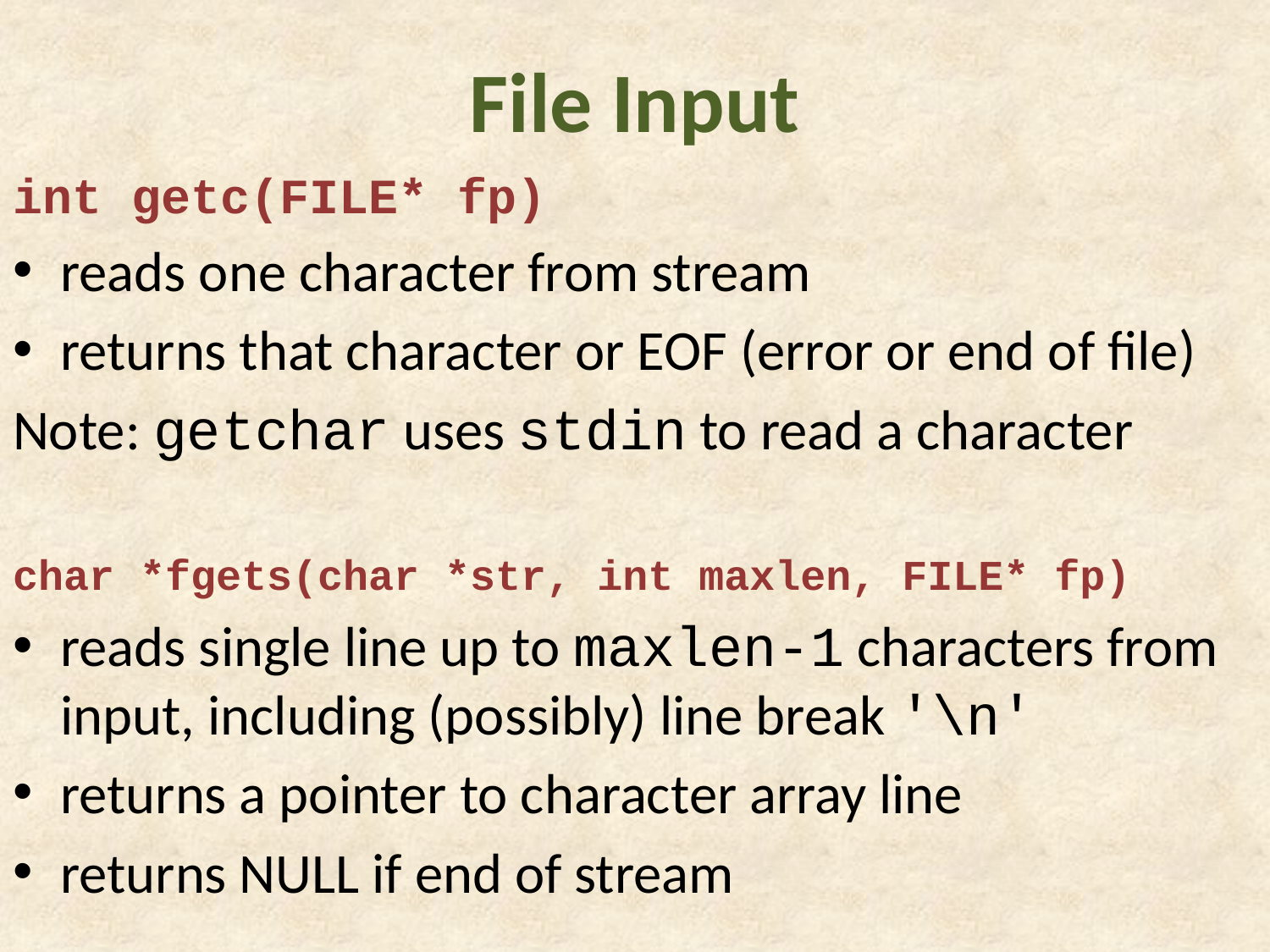

# File Input
int getc(FILE* fp)
reads one character from stream
returns that character or EOF (error or end of file)
Note: getchar uses stdin to read a character

char *fgets(char *str, int maxlen, FILE* fp)
reads single line up to maxlen-1 characters from input, including (possibly) line break '\n'
returns a pointer to character array line
returns NULL if end of stream